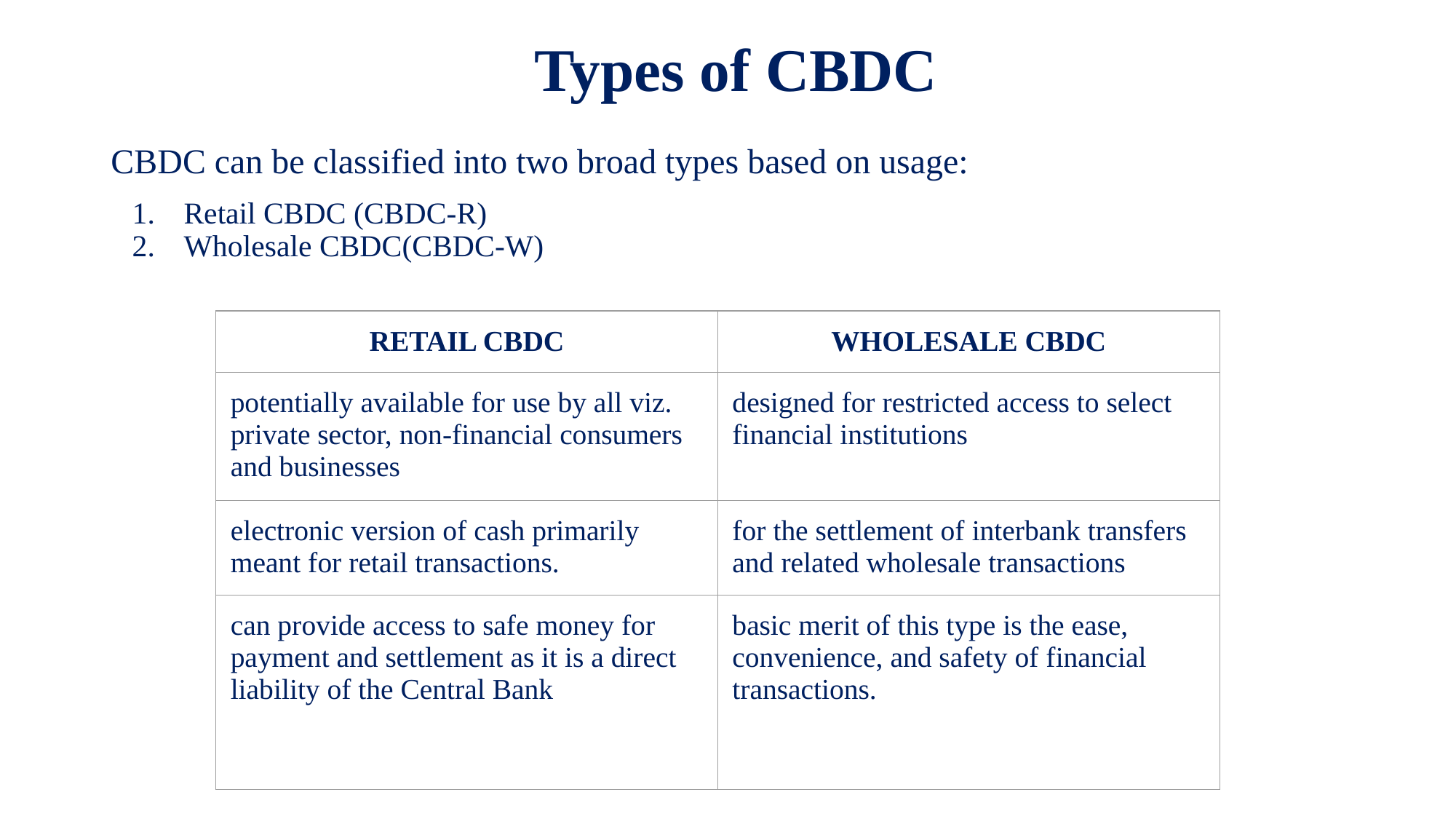

# Types of CBDC
CBDC can be classified into two broad types based on usage:
Retail CBDC (CBDC-R)
Wholesale CBDC(CBDC-W)

| RETAIL CBDC | WHOLESALE CBDC |
| --- | --- |
| potentially available for use by all viz. private sector, non-financial consumers and businesses | designed for restricted access to select financial institutions |
| electronic version of cash primarily meant for retail transactions. | for the settlement of interbank transfers and related wholesale transactions |
| can provide access to safe money for payment and settlement as it is a direct liability of the Central Bank | basic merit of this type is the ease, convenience, and safety of financial transactions. |